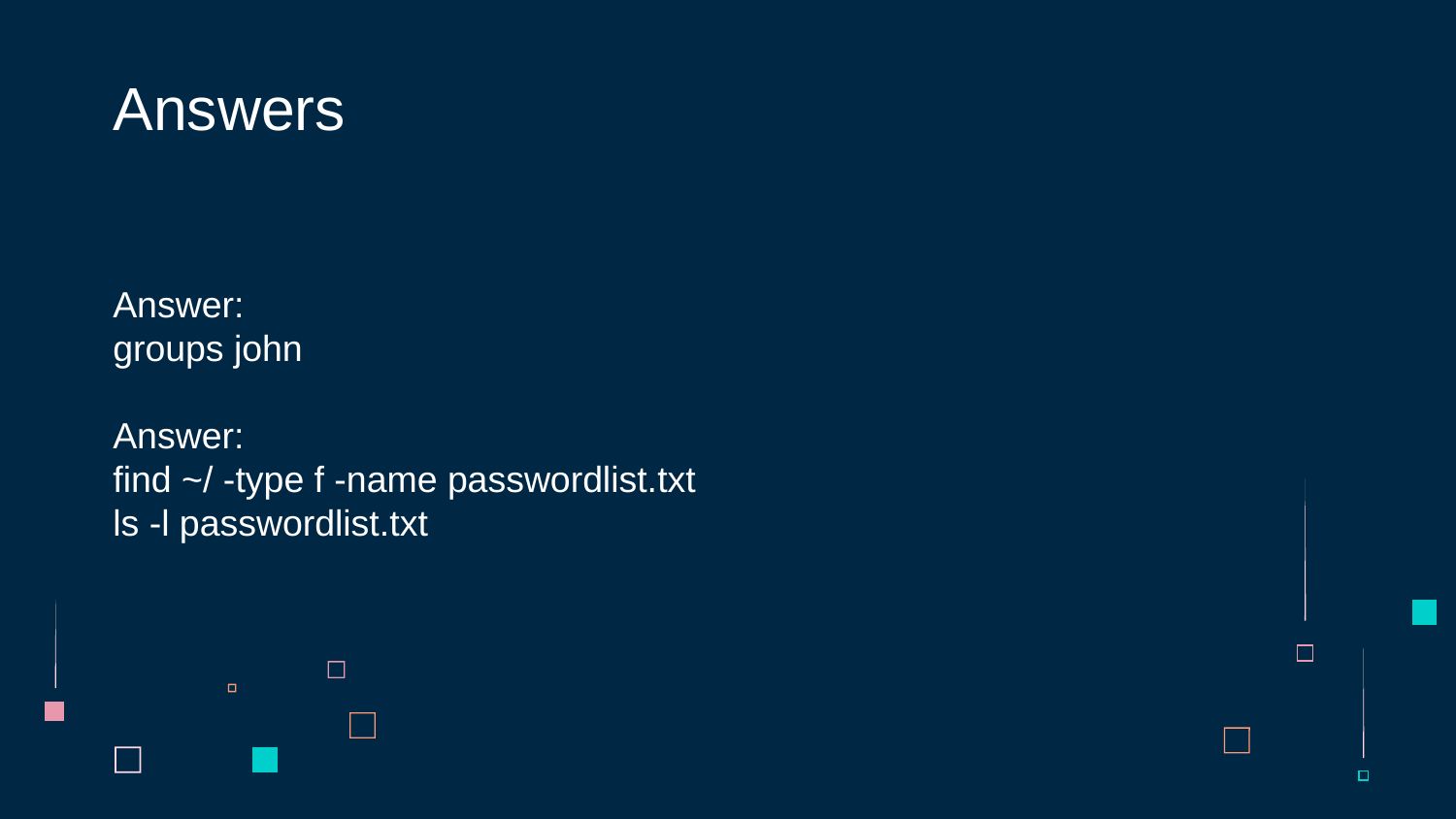

# Answers
Answer:
groups john

Answer:
find ~/ -type f -name passwordlist.txt
ls -l passwordlist.txt